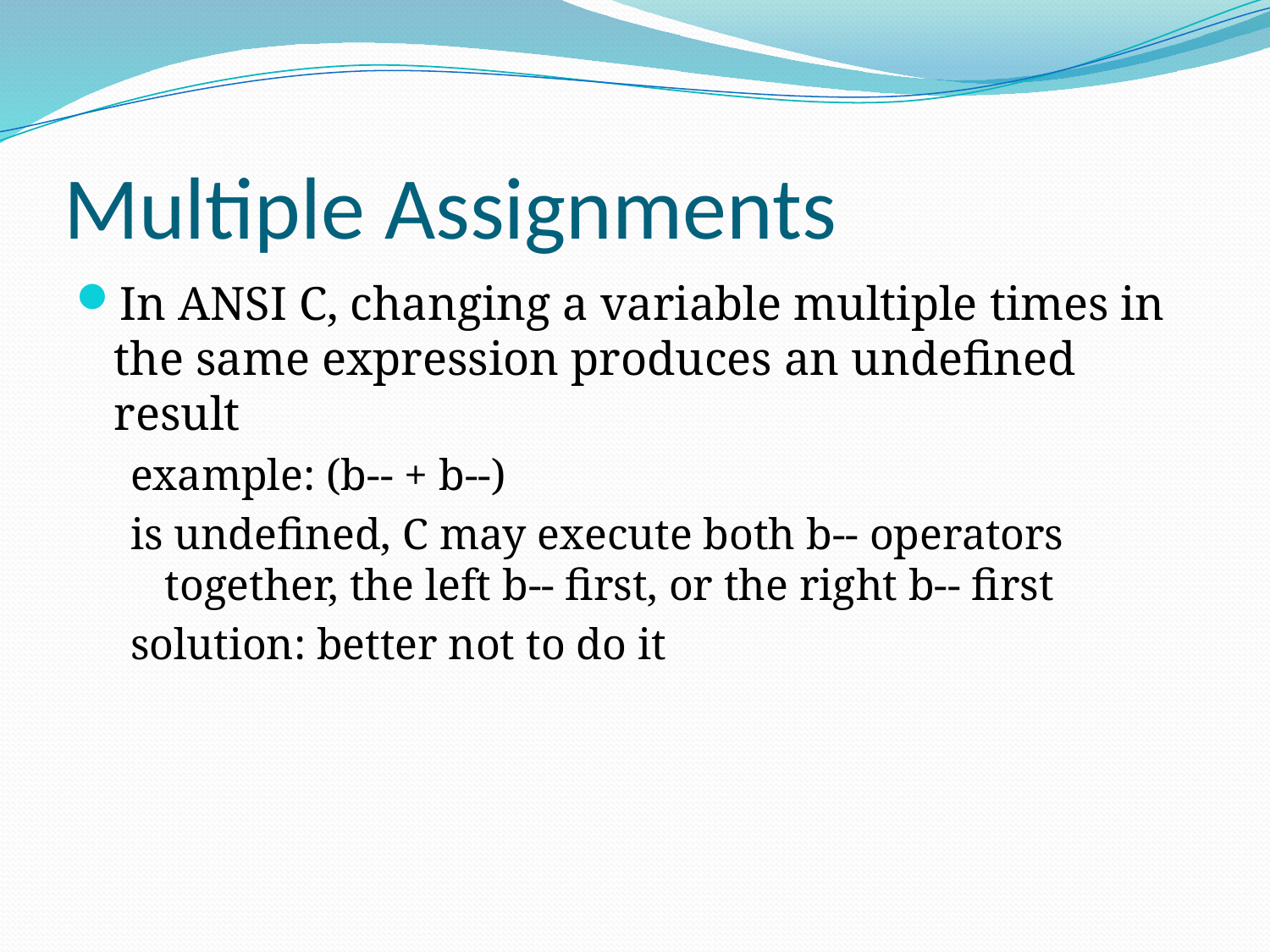

# Multiple Assignments
In ANSI C, changing a variable multiple times in the same expression produces an undefined result
example: (b-- + b--)
is undefined, C may execute both b-- operators together, the left b-- first, or the right b-- first
solution: better not to do it